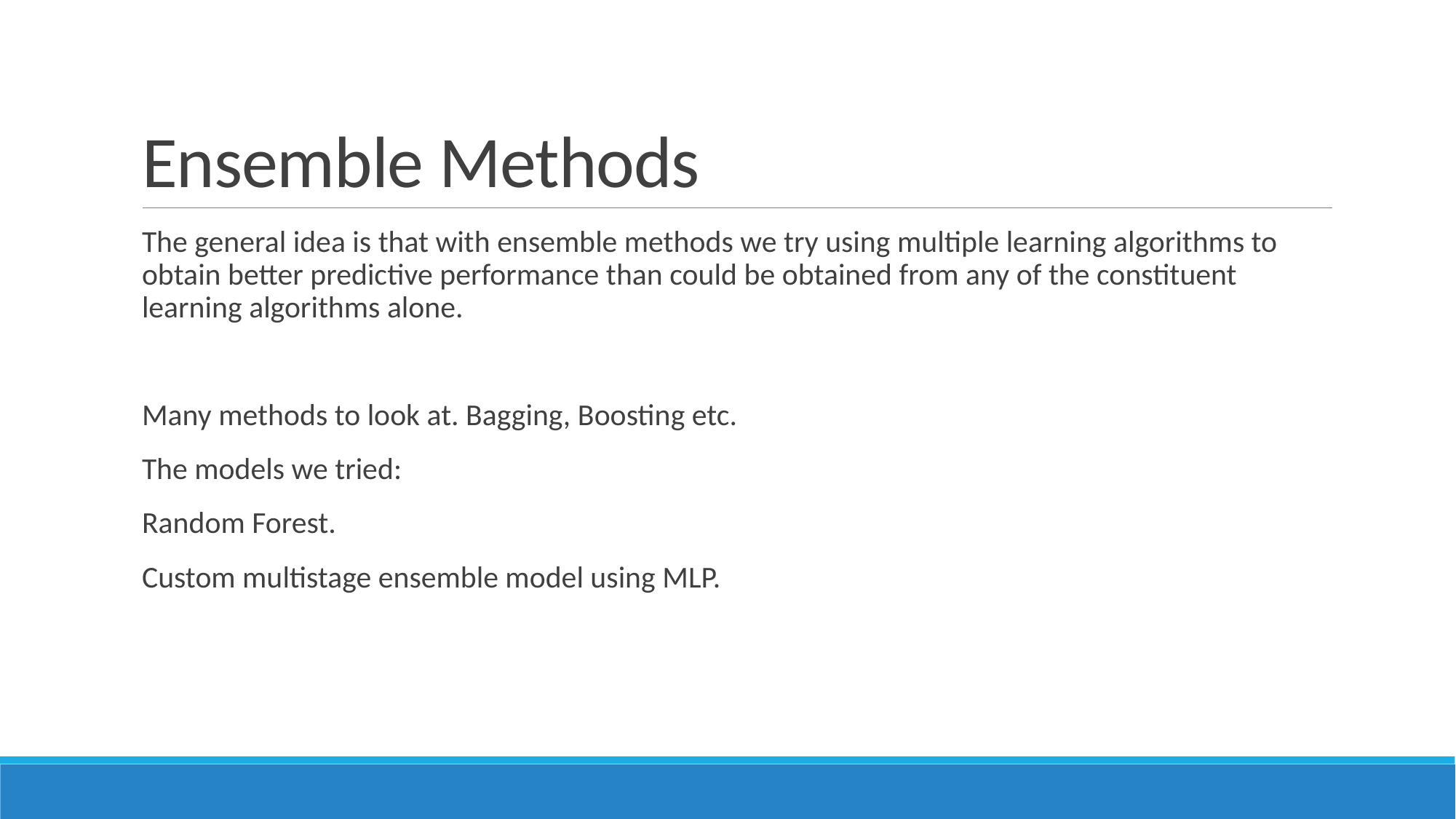

# Ensemble Methods
The general idea is that with ensemble methods we try using multiple learning algorithms to obtain better predictive performance than could be obtained from any of the constituent learning algorithms alone.

Many methods to look at. Bagging, Boosting etc.
The models we tried:
Random Forest.
Custom multistage ensemble model using MLP.